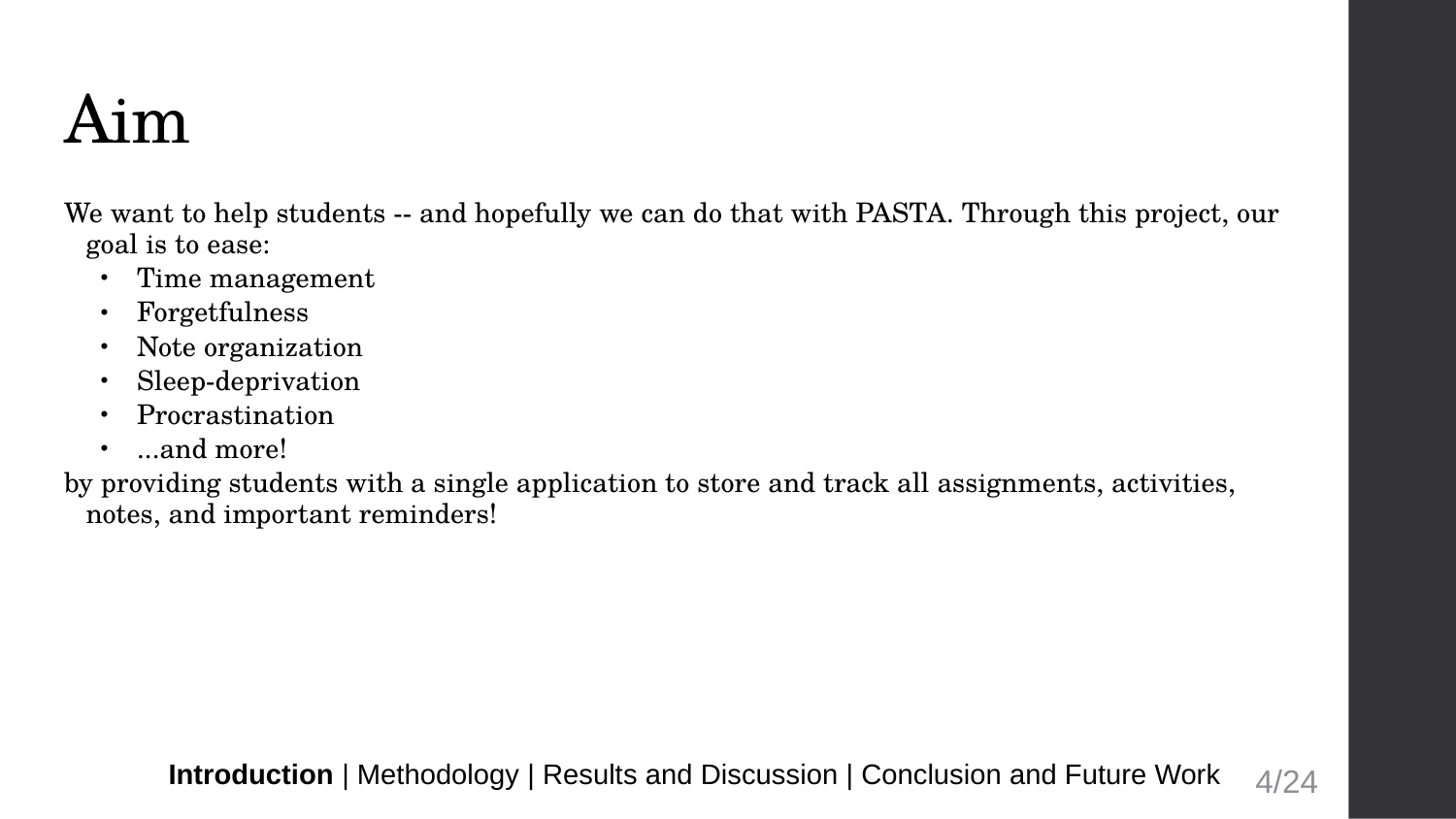

# Aim
We want to help students -- and hopefully we can do that with PASTA. Through this project, our goal is to ease:
Time management
Forgetfulness
Note organization
Sleep-deprivation
Procrastination
...and more!
by providing students with a single application to store and track all assignments, activities, notes, and important reminders!
Introduction | Methodology | Results and Discussion | Conclusion and Future Work
4/24